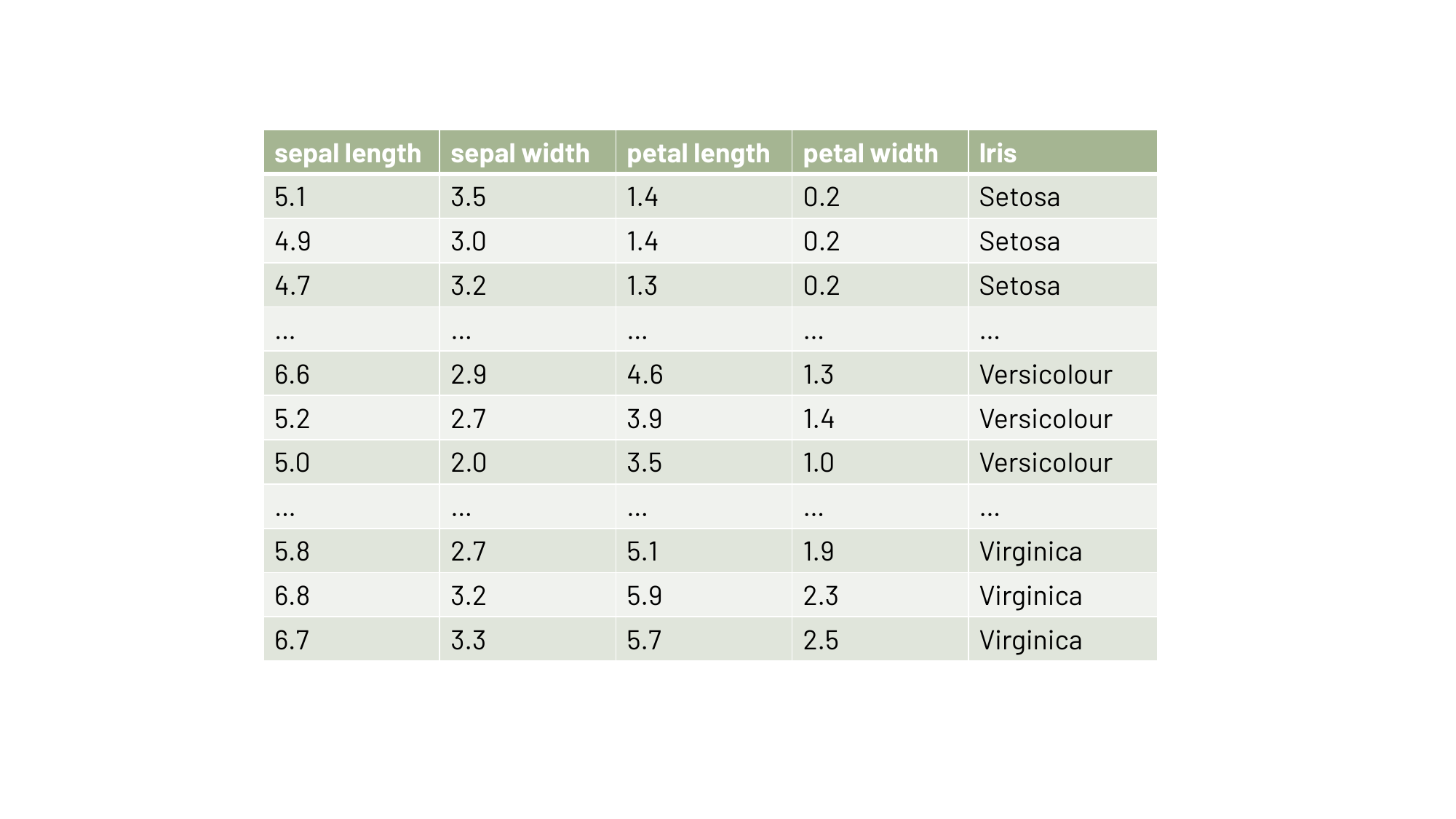

| sepal length | sepal width | petal length | petal width | Iris |
| --- | --- | --- | --- | --- |
| 5.1 | 3.5 | 1.4 | 0.2 | Setosa |
| 4.9 | 3.0 | 1.4 | 0.2 | Setosa |
| 4.7 | 3.2 | 1.3 | 0.2 | Setosa |
| … | … | … | … | … |
| 6.6 | 2.9 | 4.6 | 1.3 | Versicolour |
| 5.2 | 2.7 | 3.9 | 1.4 | Versicolour |
| 5.0 | 2.0 | 3.5 | 1.0 | Versicolour |
| … | … | … | … | … |
| 5.8 | 2.7 | 5.1 | 1.9 | Virginica |
| 6.8 | 3.2 | 5.9 | 2.3 | Virginica |
| 6.7 | 3.3 | 5.7 | 2.5 | Virginica |